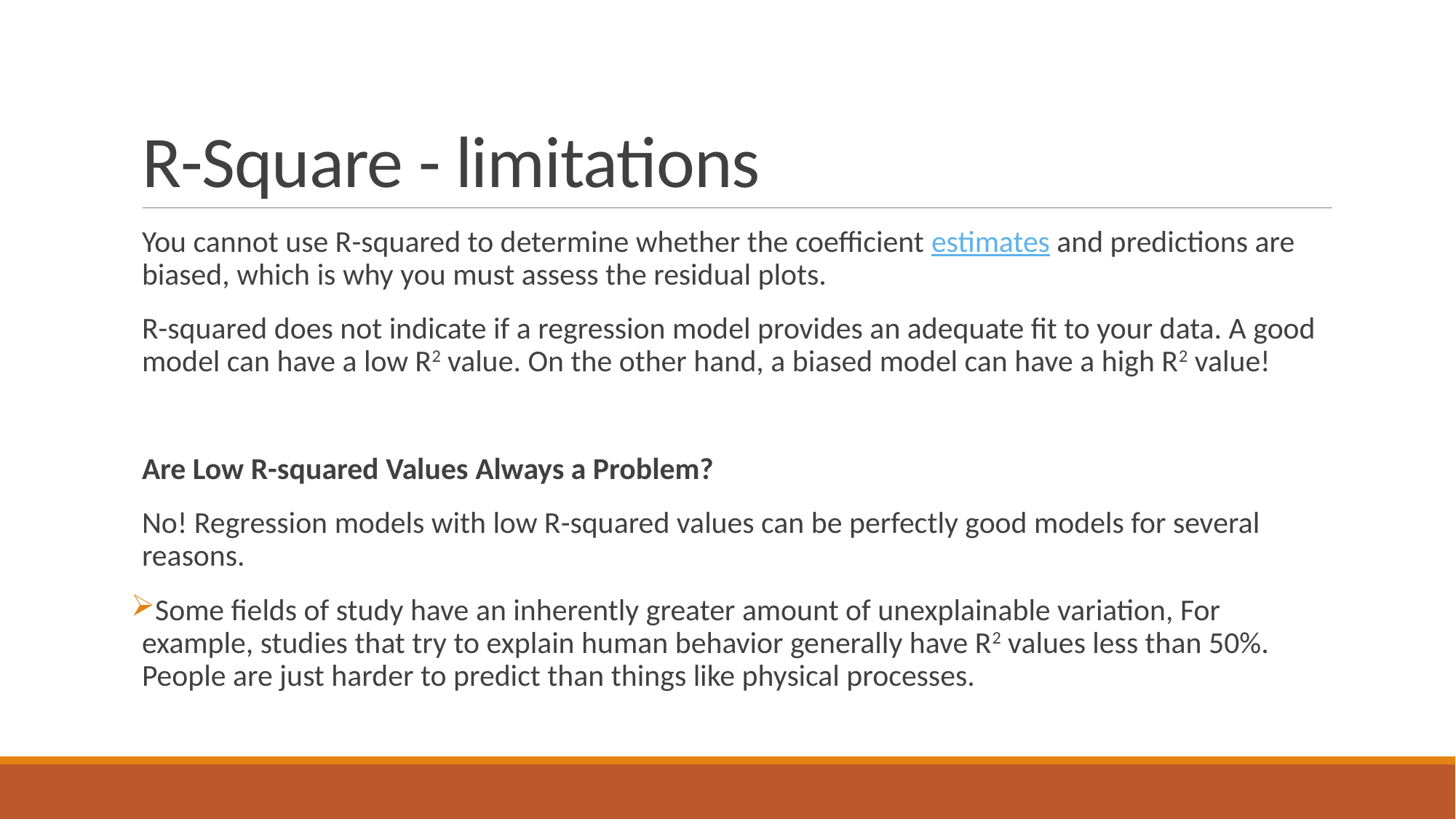

# R-Square - limitations
You cannot use R-squared to determine whether the coefficient estimates and predictions are biased, which is why you must assess the residual plots.
R-squared does not indicate if a regression model provides an adequate fit to your data. A good model can have a low R2 value. On the other hand, a biased model can have a high R2 value!

Are Low R-squared Values Always a Problem?
No! Regression models with low R-squared values can be perfectly good models for several reasons.
Some fields of study have an inherently greater amount of unexplainable variation, For example, studies that try to explain human behavior generally have R2 values less than 50%. People are just harder to predict than things like physical processes.